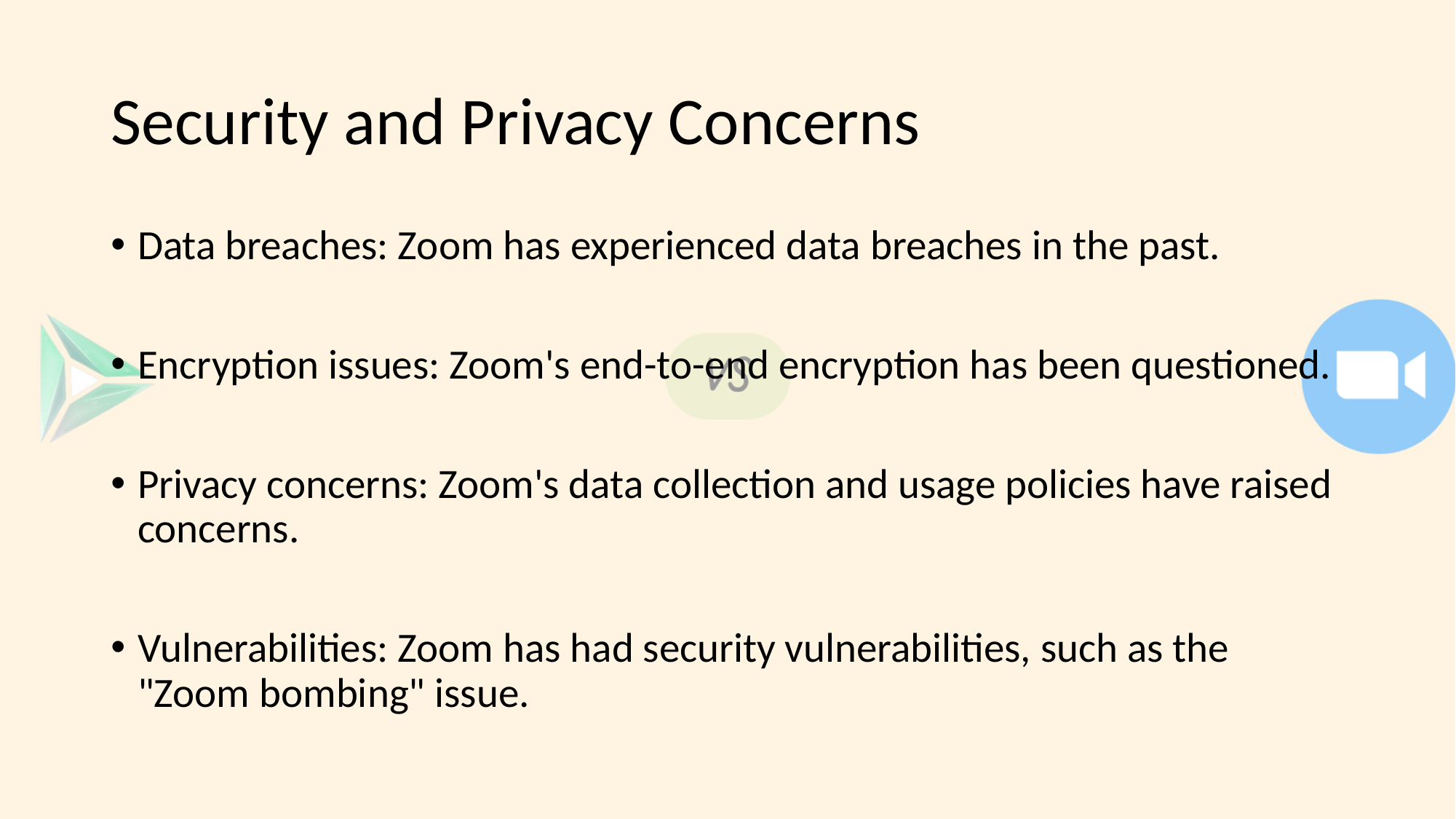

# Security and Privacy Concerns
Data breaches: Zoom has experienced data breaches in the past.

Encryption issues: Zoom's end-to-end encryption has been questioned.

Privacy concerns: Zoom's data collection and usage policies have raised concerns.

Vulnerabilities: Zoom has had security vulnerabilities, such as the "Zoom bombing" issue.